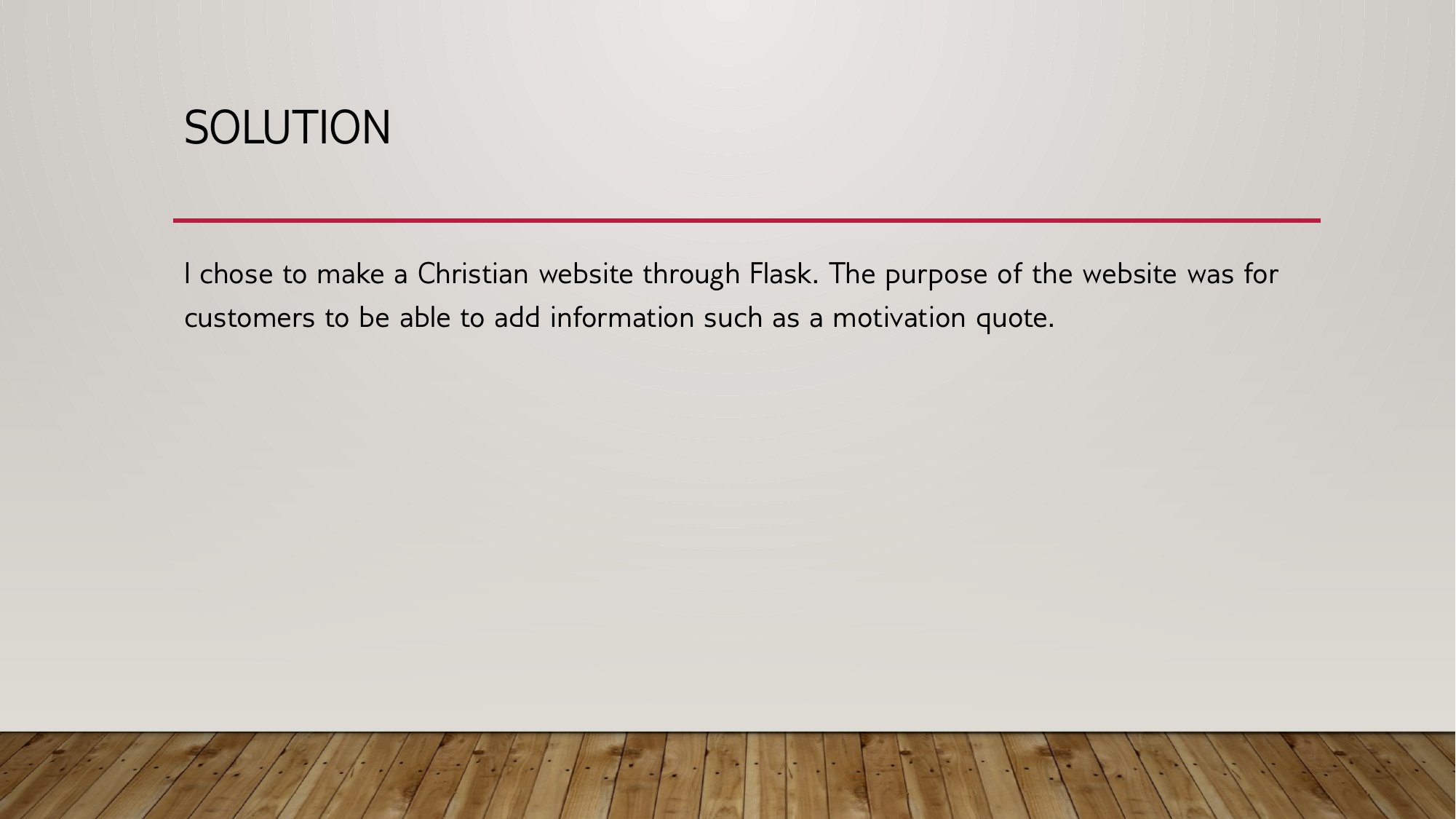

# Solution
I chose to make a Christian website through Flask. The purpose of the website was for customers to be able to add information such as a motivation quote.